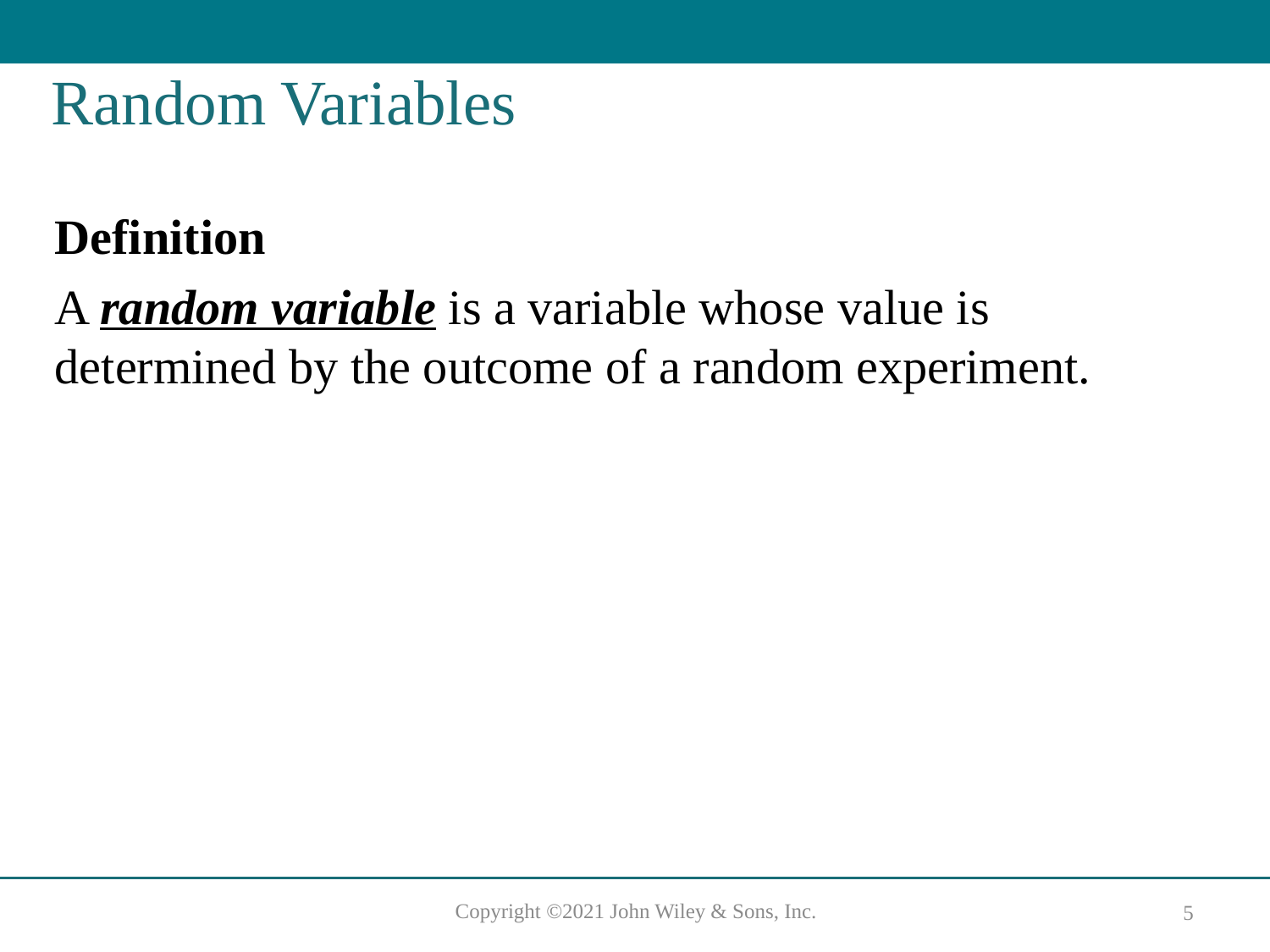

# Random Variables
Definition
A random variable is a variable whose value is determined by the outcome of a random experiment.